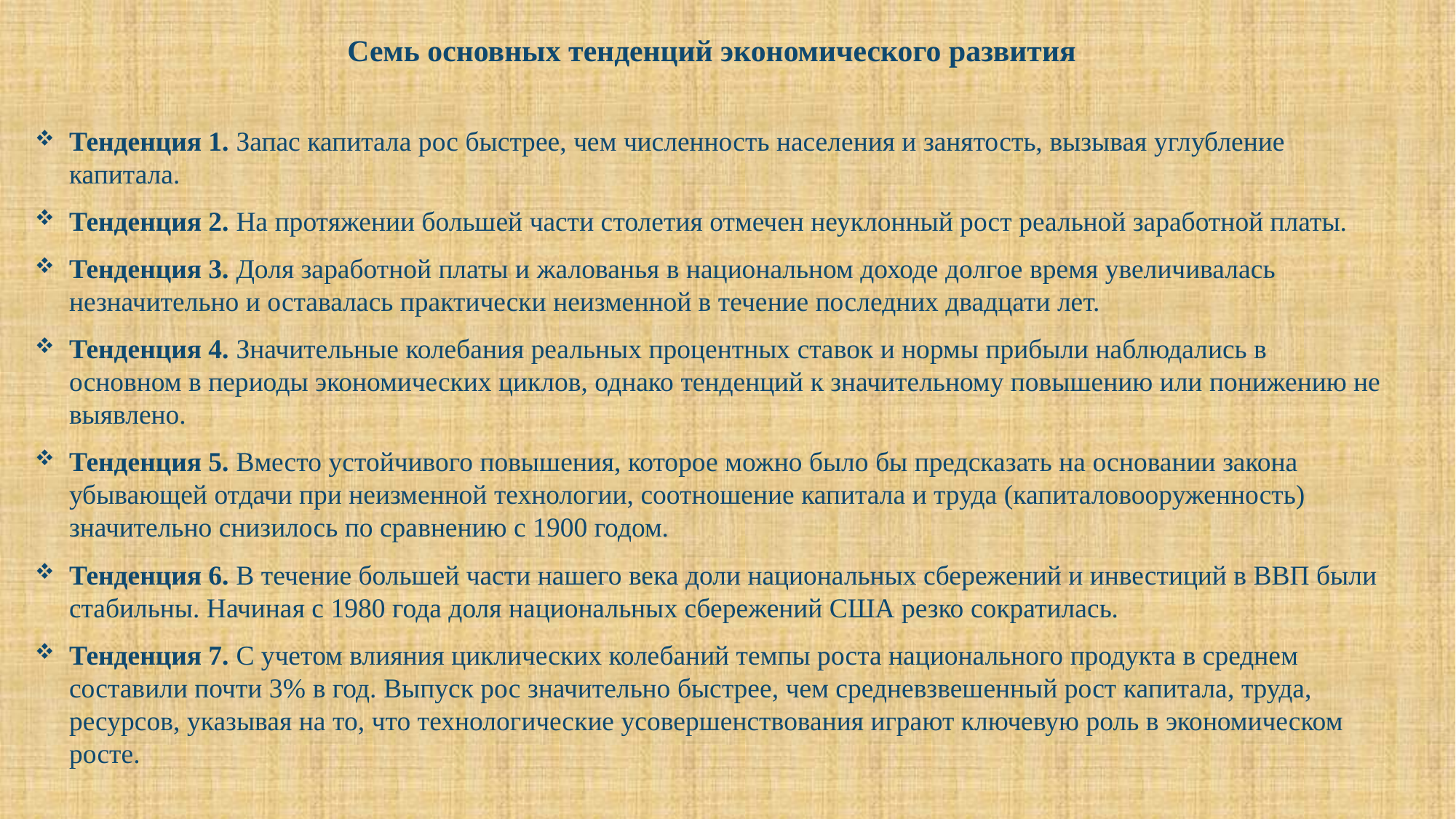

Семь основных тенденций экономического развития
Тенденция 1. Запас капитала рос быстрее, чем численность населения и занятость, вызывая углубление капитала.
Тенденция 2. На протяжении большей части столетия отмечен неуклонный рост реальной заработной платы.
Тенденция 3. Доля заработной платы и жалованья в национальном доходе долгое время увеличивалась незначительно и оставалась практически неизменной в течение последних двадцати лет.
Тенденция 4. Значительные колебания реальных процентных ставок и нормы прибыли наблюдались в основном в периоды экономических циклов, однако тенденций к значительному повышению или понижению не выявлено.
Тенденция 5. Вместо устойчивого повышения, которое можно было бы предсказать на основании закона убывающей отдачи при неизменной технологии, соотношение капитала и труда (капиталовооруженность) значительно снизилось по сравнению с 1900 годом.
Тенденция 6. В течение большей части нашего века доли национальных сбережений и инвестиций в ВВП были стабильны. Начиная с 1980 года доля национальных сбережений США резко сократилась.
Тенденция 7. С учетом влияния циклических колебаний темпы роста национального продукта в среднем составили почти 3% в год. Выпуск рос значительно быстрее, чем средневзвешенный рост капитала, труда, ресурсов, указывая на то, что технологические усовершенствования играют ключевую роль в экономическом росте.